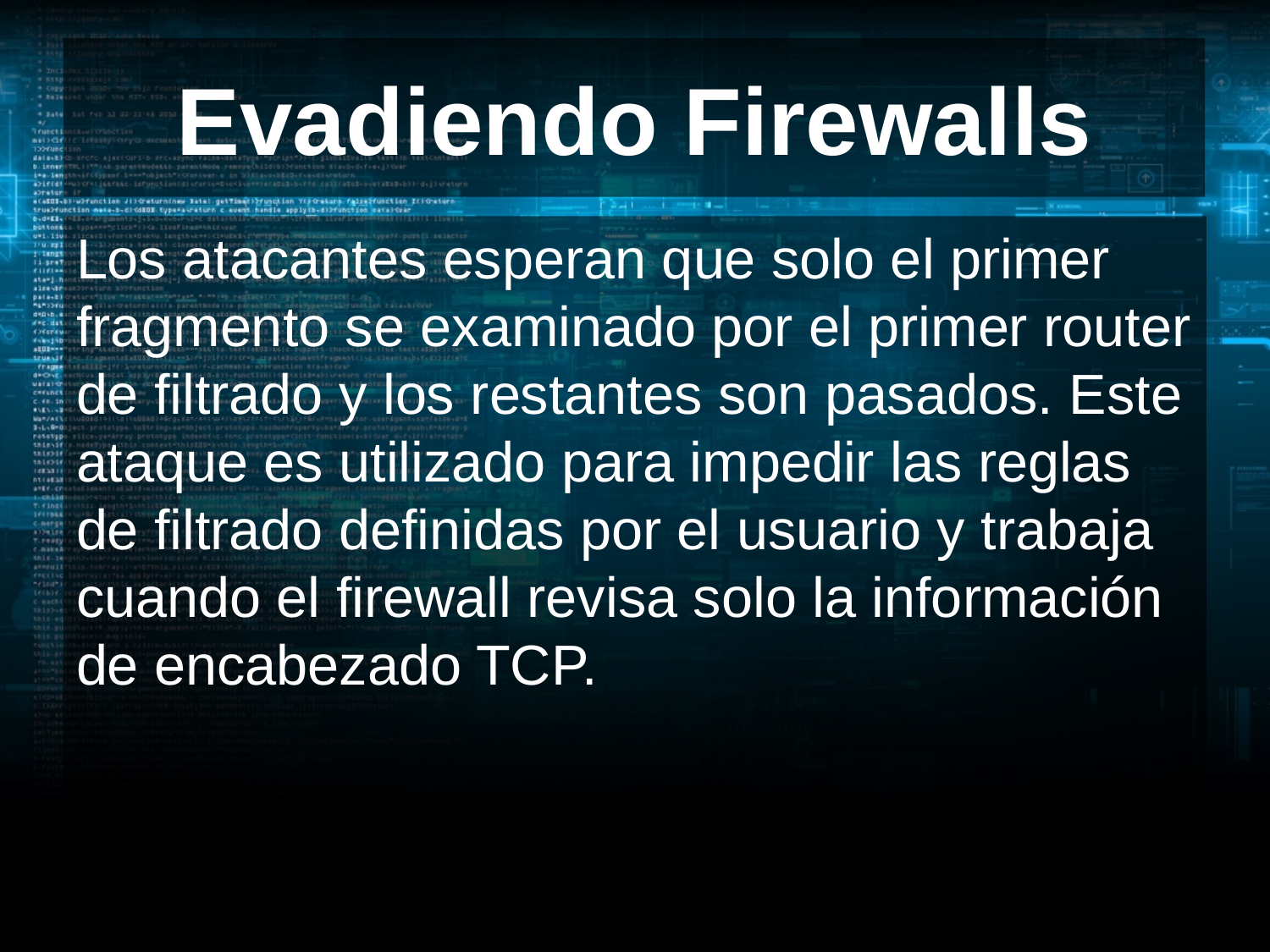

# Evadiendo Firewalls
Los atacantes esperan que solo el primer fragmento se examinado por el primer router de filtrado y los restantes son pasados. Este ataque es utilizado para impedir las reglas de filtrado definidas por el usuario y trabaja cuando el firewall revisa solo la información de encabezado TCP.